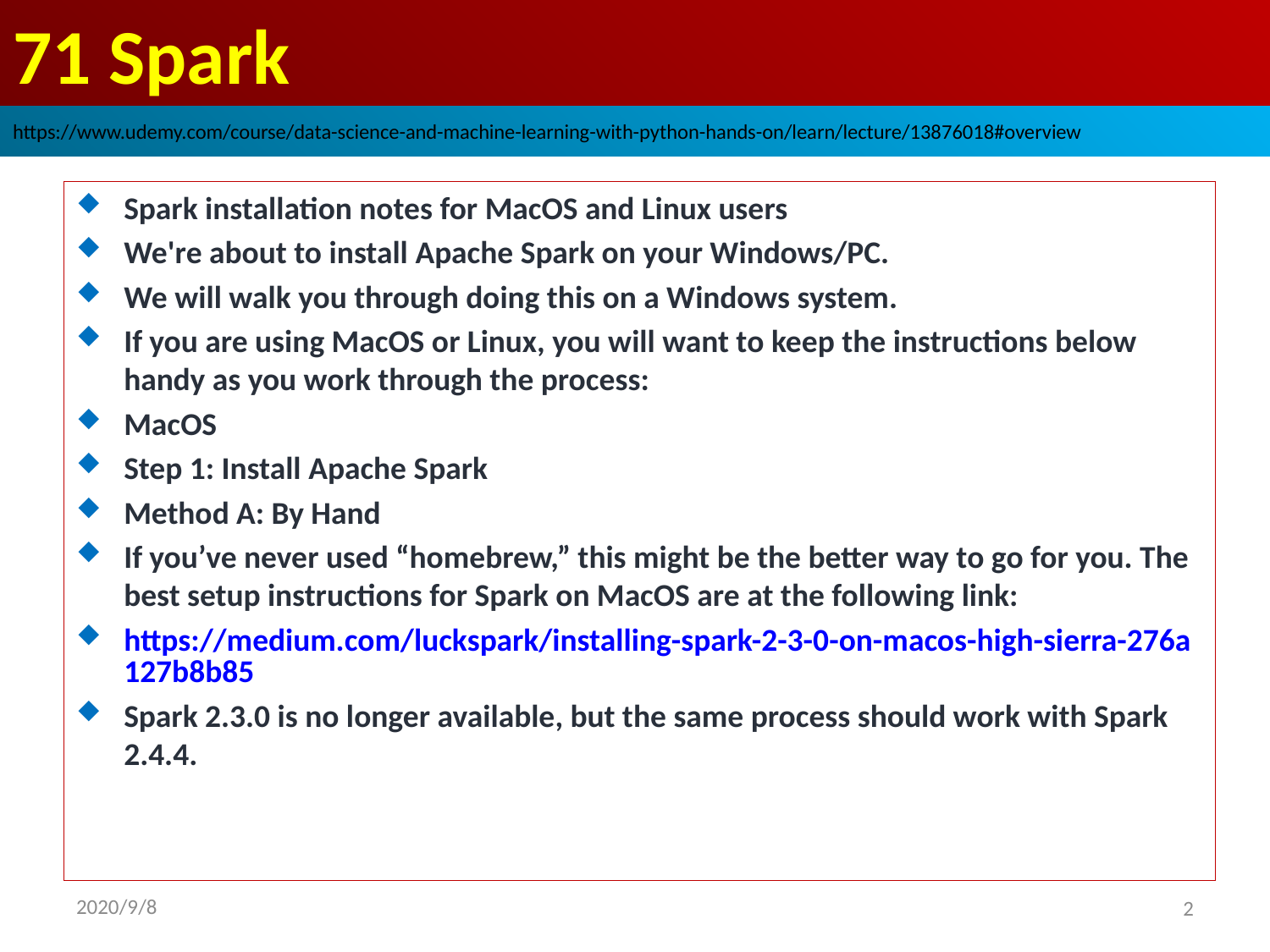

# 71 Spark
https://www.udemy.com/course/data-science-and-machine-learning-with-python-hands-on/learn/lecture/13876018#overview
Spark installation notes for MacOS and Linux users
We're about to install Apache Spark on your Windows/PC.
We will walk you through doing this on a Windows system.
If you are using MacOS or Linux, you will want to keep the instructions below handy as you work through the process:
MacOS
Step 1: Install Apache Spark
Method A: By Hand
If you’ve never used “homebrew,” this might be the better way to go for you. The best setup instructions for Spark on MacOS are at the following link:
https://medium.com/luckspark/installing-spark-2-3-0-on-macos-high-sierra-276a127b8b85
Spark 2.3.0 is no longer available, but the same process should work with Spark 2.4.4.
2020/9/8
2